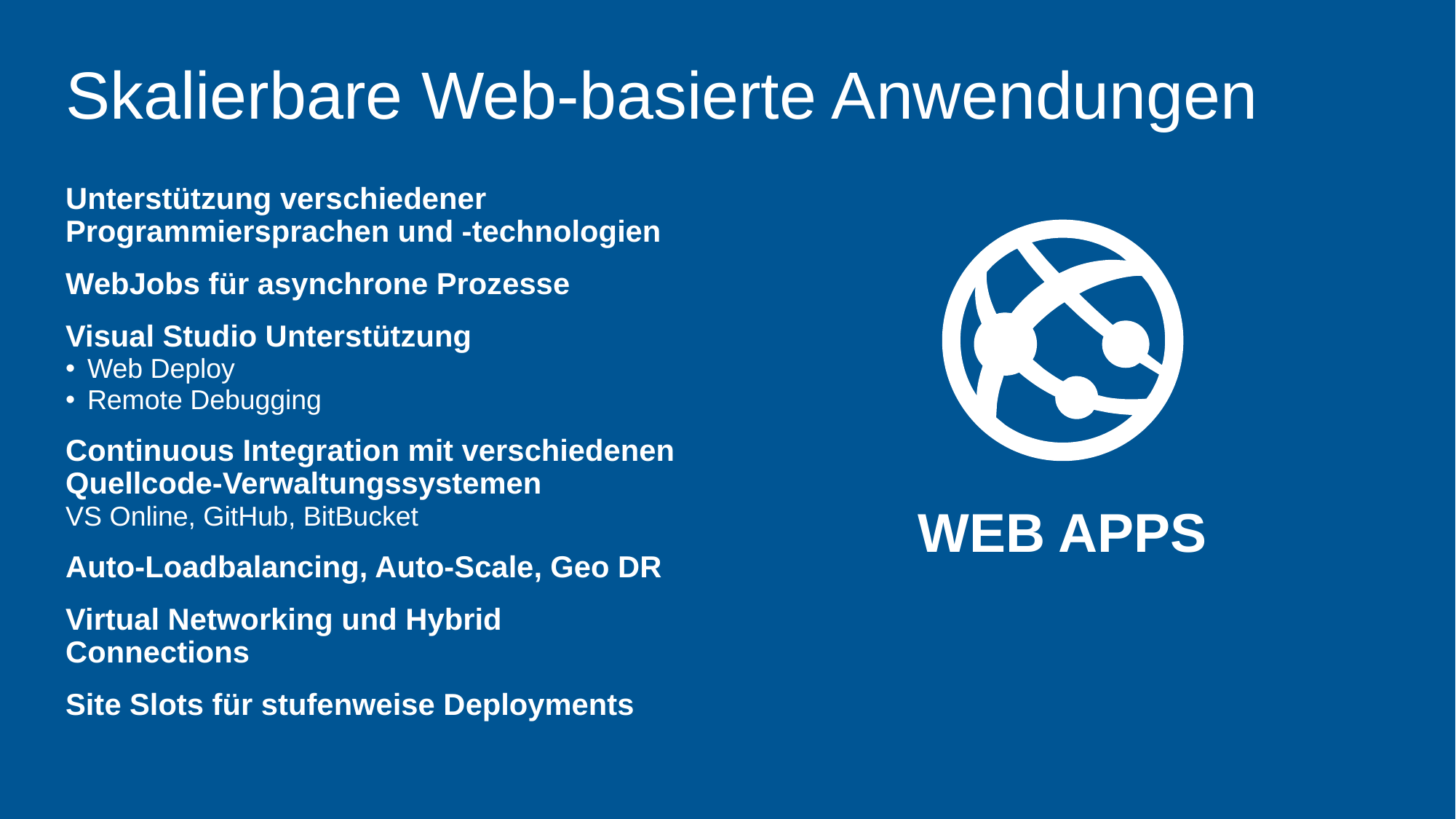

# Skalierbare Web-basierte Anwendungen
Unterstützung verschiedener Programmiersprachen und -technologien
WebJobs für asynchrone Prozesse
Visual Studio Unterstützung
Web Deploy
Remote Debugging
Continuous Integration mit verschiedenen Quellcode-Verwaltungssystemen
VS Online, GitHub, BitBucket
Auto-Loadbalancing, Auto-Scale, Geo DR
Virtual Networking und Hybrid Connections
Site Slots für stufenweise Deployments

Web Apps